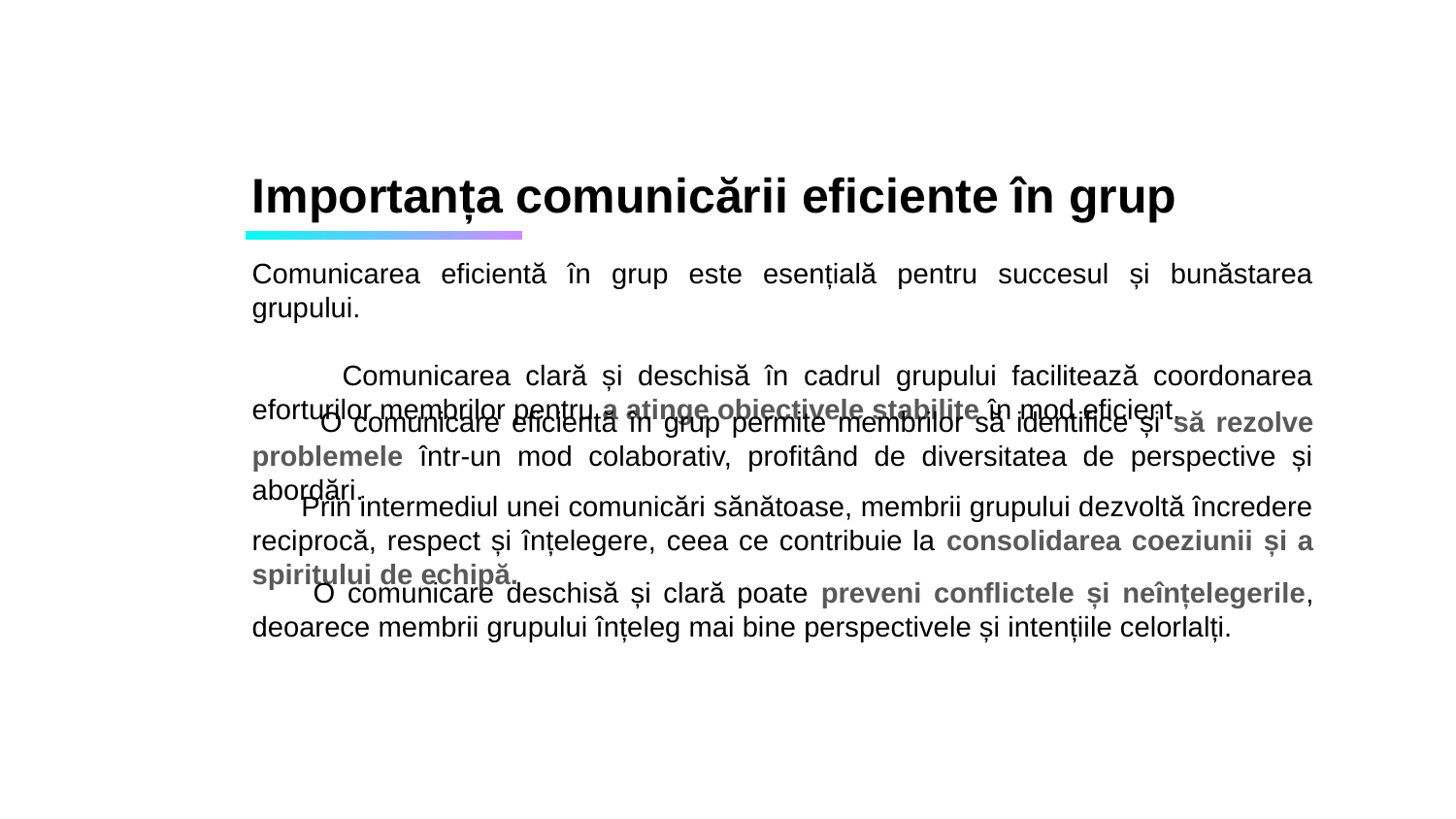

# Importanța comunicării eficiente în grup

Comunicarea eficientă în grup este esențială pentru succesul și bunăstarea grupului.

      Comunicarea clară și deschisă în cadrul grupului facilitează coordonarea eforturilor membrilor pentru a atinge obiectivele stabilite în mod eficient.
      O comunicare eficientă în grup permite membrilor să identifice și să rezolve problemele într-un mod colaborativ, profitând de diversitatea de perspective și abordări.

      Prin intermediul unei comunicări sănătoase, membrii grupului dezvoltă încredere reciprocă, respect și înțelegere, ceea ce contribuie la consolidarea coeziunii și a spiritului de echipă.
     O comunicare deschisă și clară poate preveni conflictele și neînțelegerile, deoarece membrii grupului înțeleg mai bine perspectivele și intențiile celorlalți.